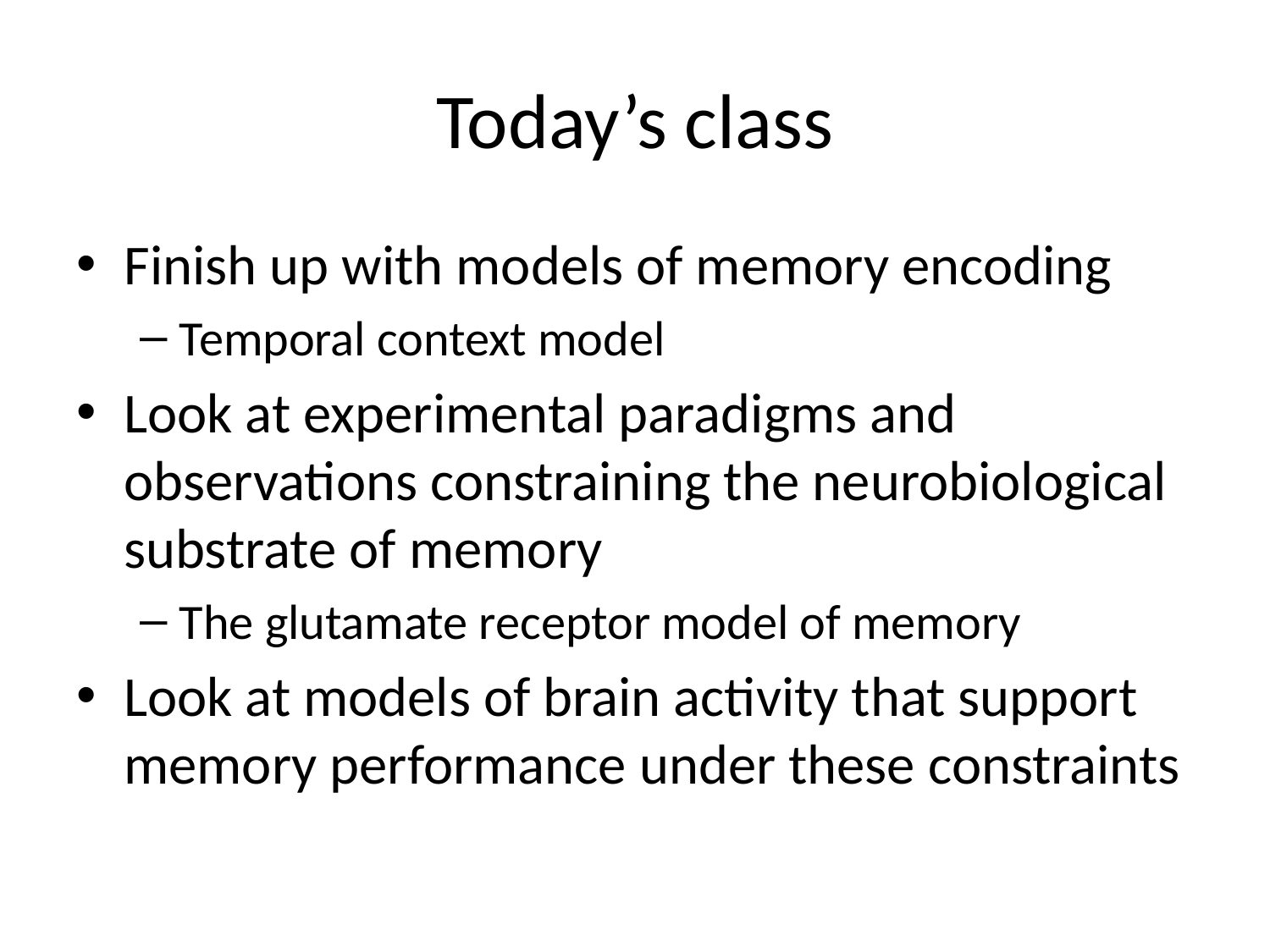

# Today’s class
Finish up with models of memory encoding
Temporal context model
Look at experimental paradigms and observations constraining the neurobiological substrate of memory
The glutamate receptor model of memory
Look at models of brain activity that support memory performance under these constraints